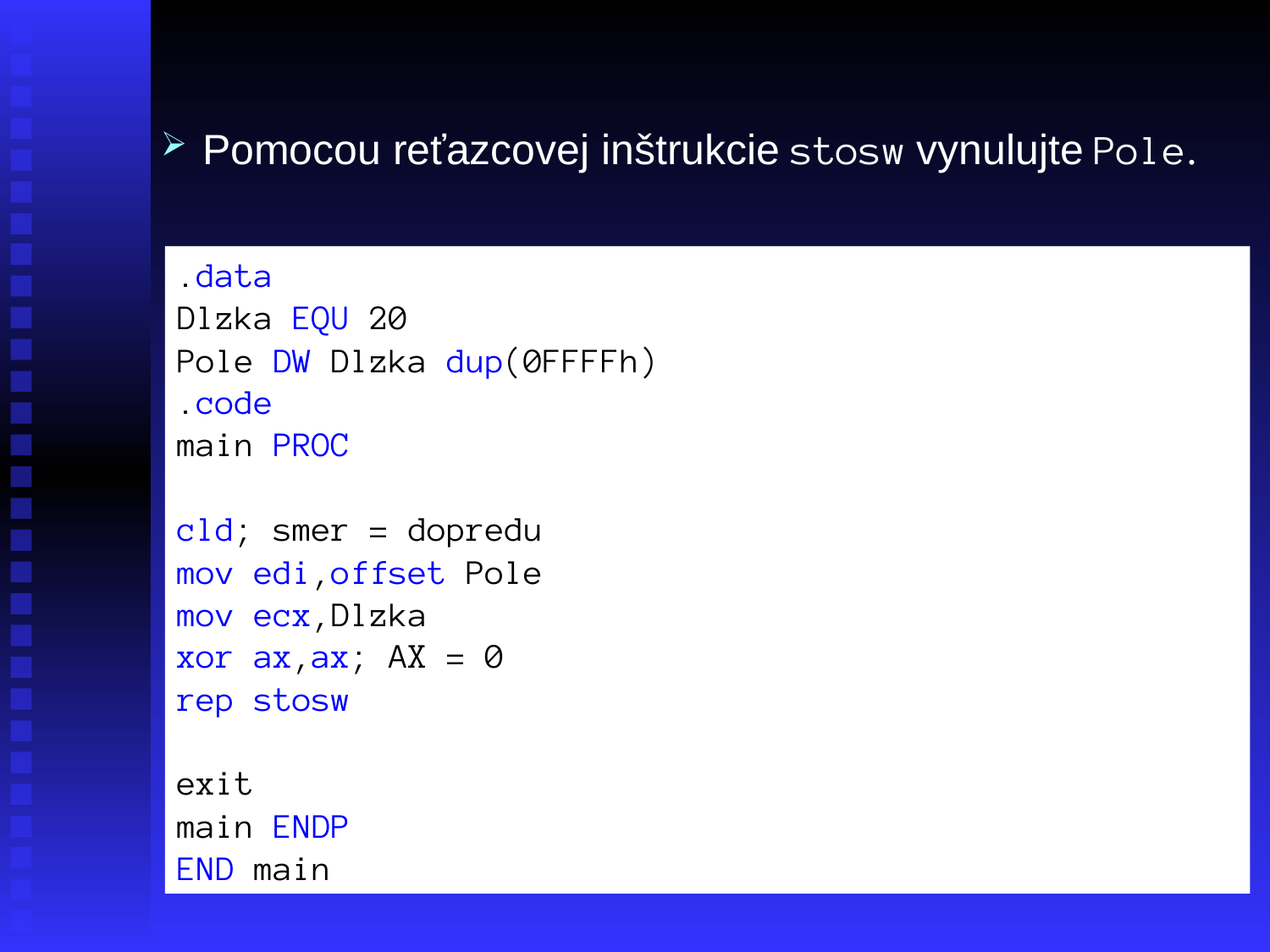

Pomocou reťazcovej inštrukcie stosw vynulujte Pole.
.data
Dlzka EQU 20
Pole DW Dlzka dup(0FFFFh)
.code
main PROC

cld; smer = dopredu
mov edi,offset Pole
mov ecx,Dlzka
xor ax,ax; AX = 0
rep stosw

exit
main ENDP
END main